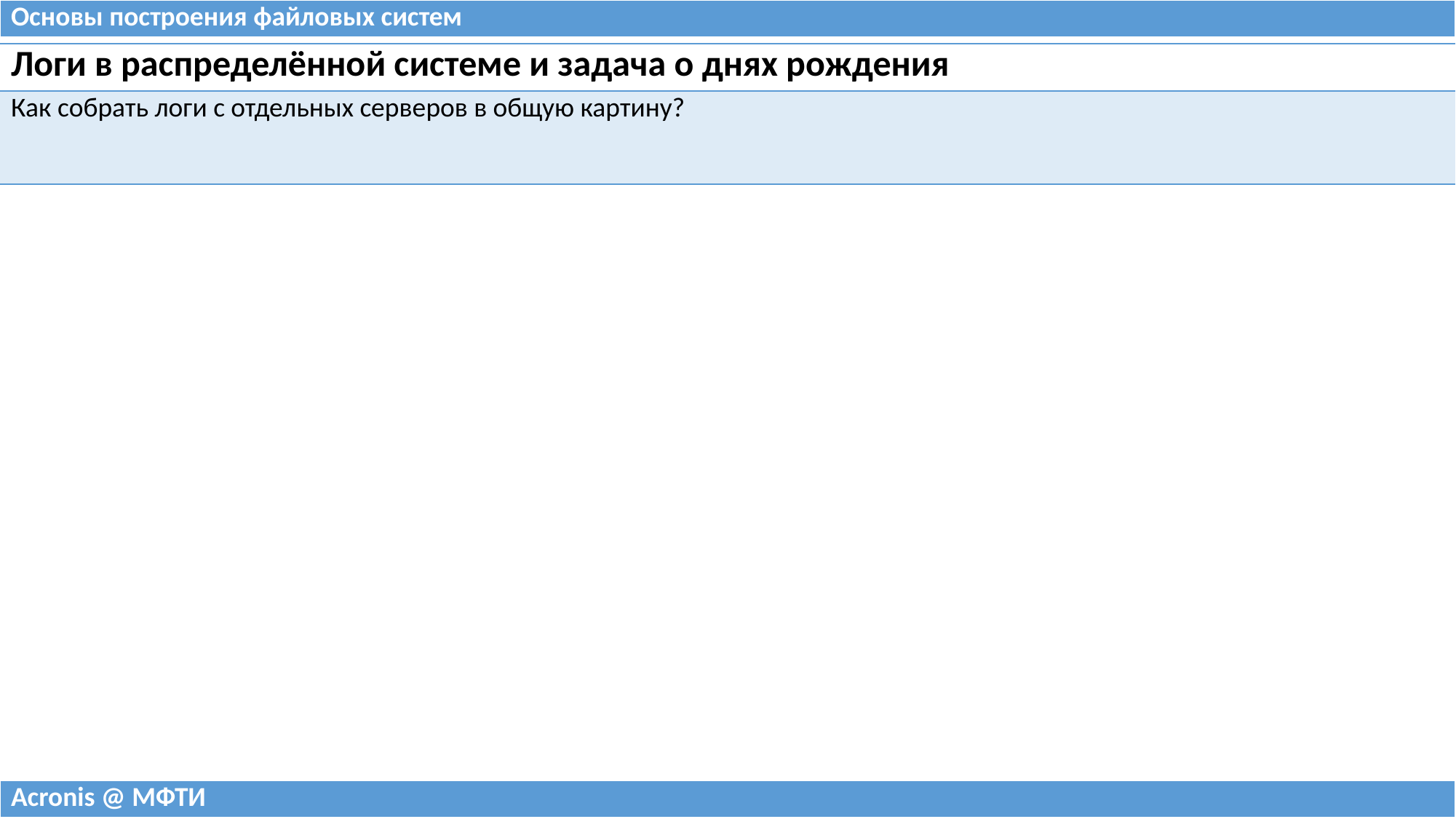

| Основы построения файловых систем |
| --- |
| Логи в распределённой системе и задача о днях рождения |
| --- |
| Как собрать логи с отдельных серверов в общую картину? |
| Acronis @ МФТИ |
| --- |